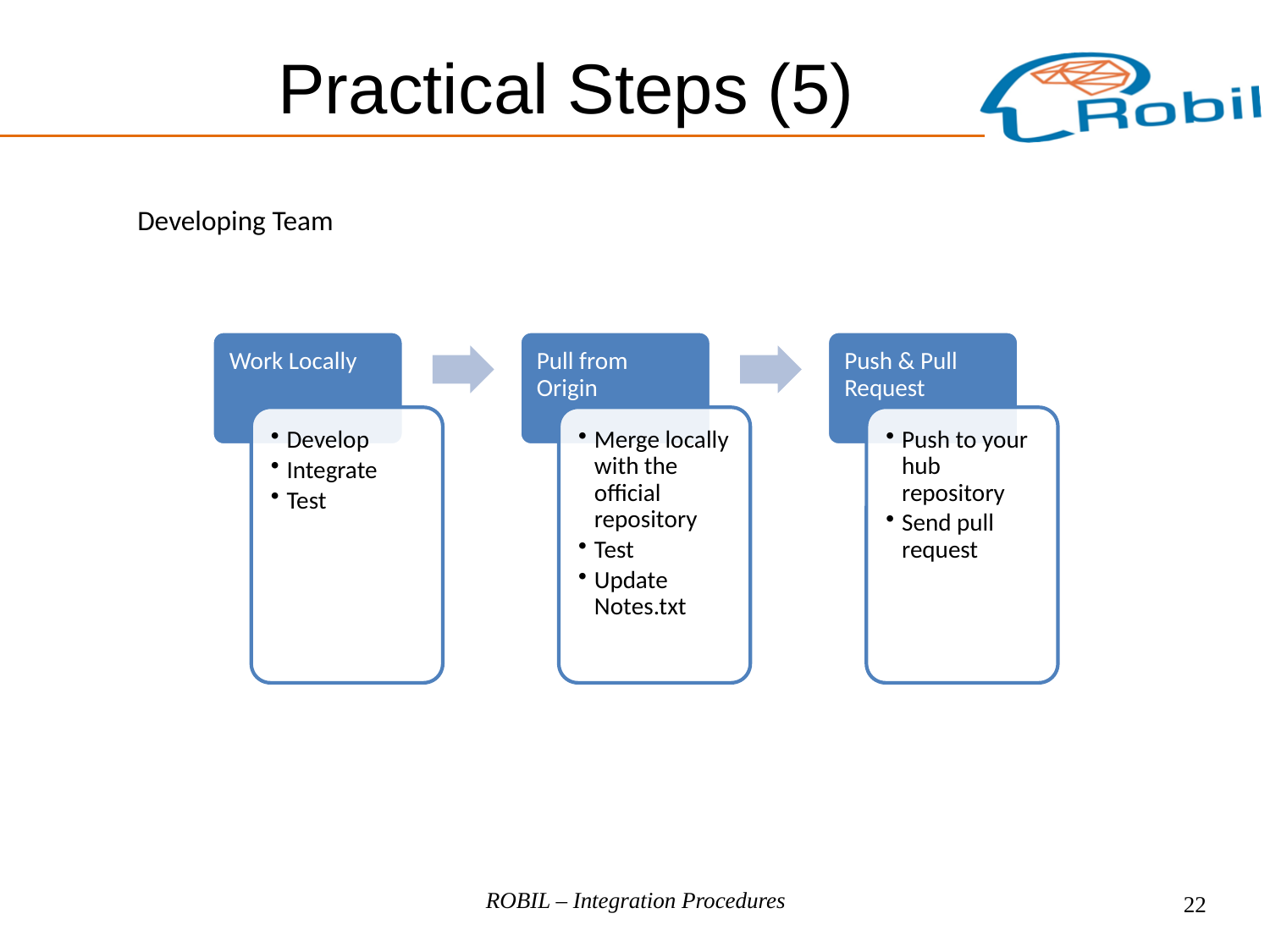

Practical Steps (5)
Developing Team
Work Locally
Develop
Integrate
Test

Pull from Origin
Merge locally with the official repository
Test
Update Notes.txt

Push & Pull Request
Push to your hub repository
Send pull request

ROBIL – Integration Procedures
22